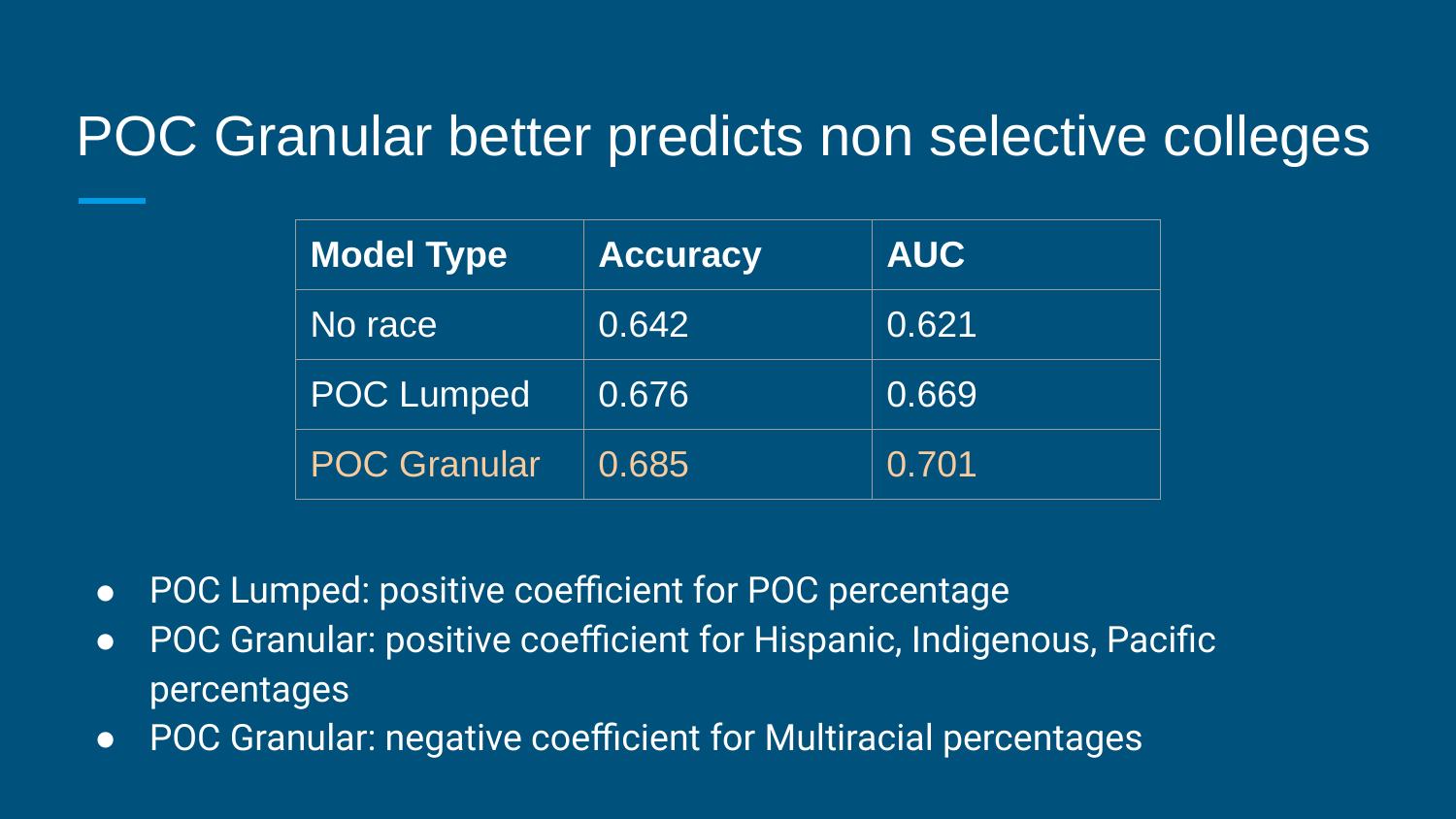

# POC Granular better predicts non selective colleges
| Model Type | Accuracy | AUC |
| --- | --- | --- |
| No race | 0.642 | 0.621 |
| POC Lumped | 0.676 | 0.669 |
| POC Granular | 0.685 | 0.701 |
POC Lumped: positive coefficient for POC percentage
POC Granular: positive coefficient for Hispanic, Indigenous, Pacific percentages
POC Granular: negative coefficient for Multiracial percentages